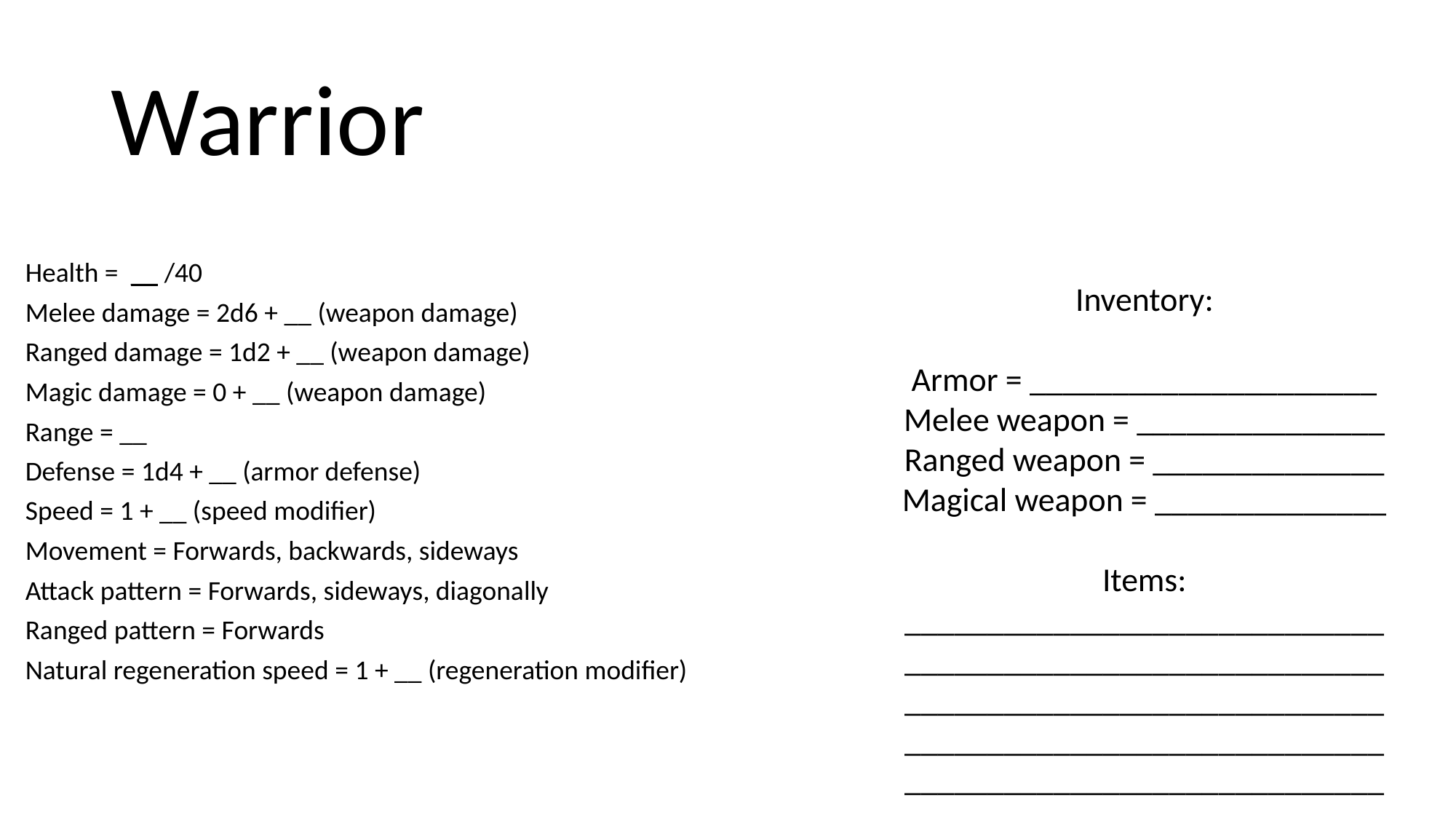

# Warrior
Health =  __ /40
Melee damage = 2d6 + __ (weapon damage)
Ranged damage = 1d2 + __ (weapon damage)
Magic damage = 0 + __ (weapon damage)
Range = __
Defense = 1d4 + __ (armor defense)
Speed = 1 + __ (speed modifier)
Movement = Forwards, backwards, sideways
Attack pattern = Forwards, sideways, diagonally
Ranged pattern = Forwards
Natural regeneration speed = 1 + __ (regeneration modifier)

Inventory:

Armor = _____________________
Melee weapon = _______________
Ranged weapon = ______________
Magical weapon = ______________

Items:
_________________________________________________________________________________________________________________________________________________